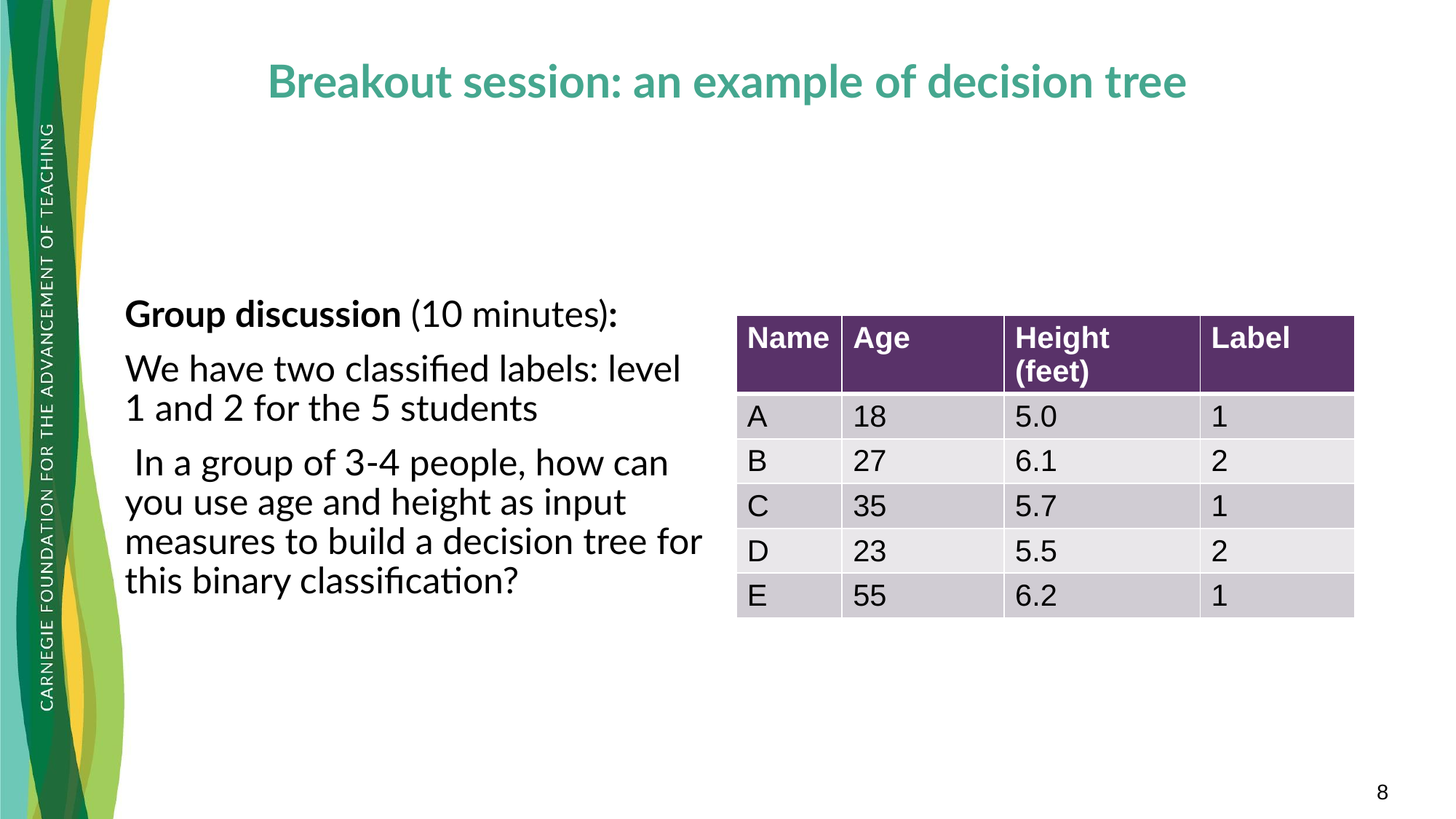

# Breakout session: an example of decision tree

Group discussion (10 minutes):
We have two classified labels: level 1 and 2 for the 5 students
 In a group of 3-4 people, how can you use age and height as input measures to build a decision tree for this binary classification?

| Name | Age | Height (feet) | Label |
| --- | --- | --- | --- |
| A | 18 | 5.0 | 1 |
| B | 27 | 6.1 | 2 |
| C | 35 | 5.7 | 1 |
| D | 23 | 5.5 | 2 |
| E | 55 | 6.2 | 1 |
8